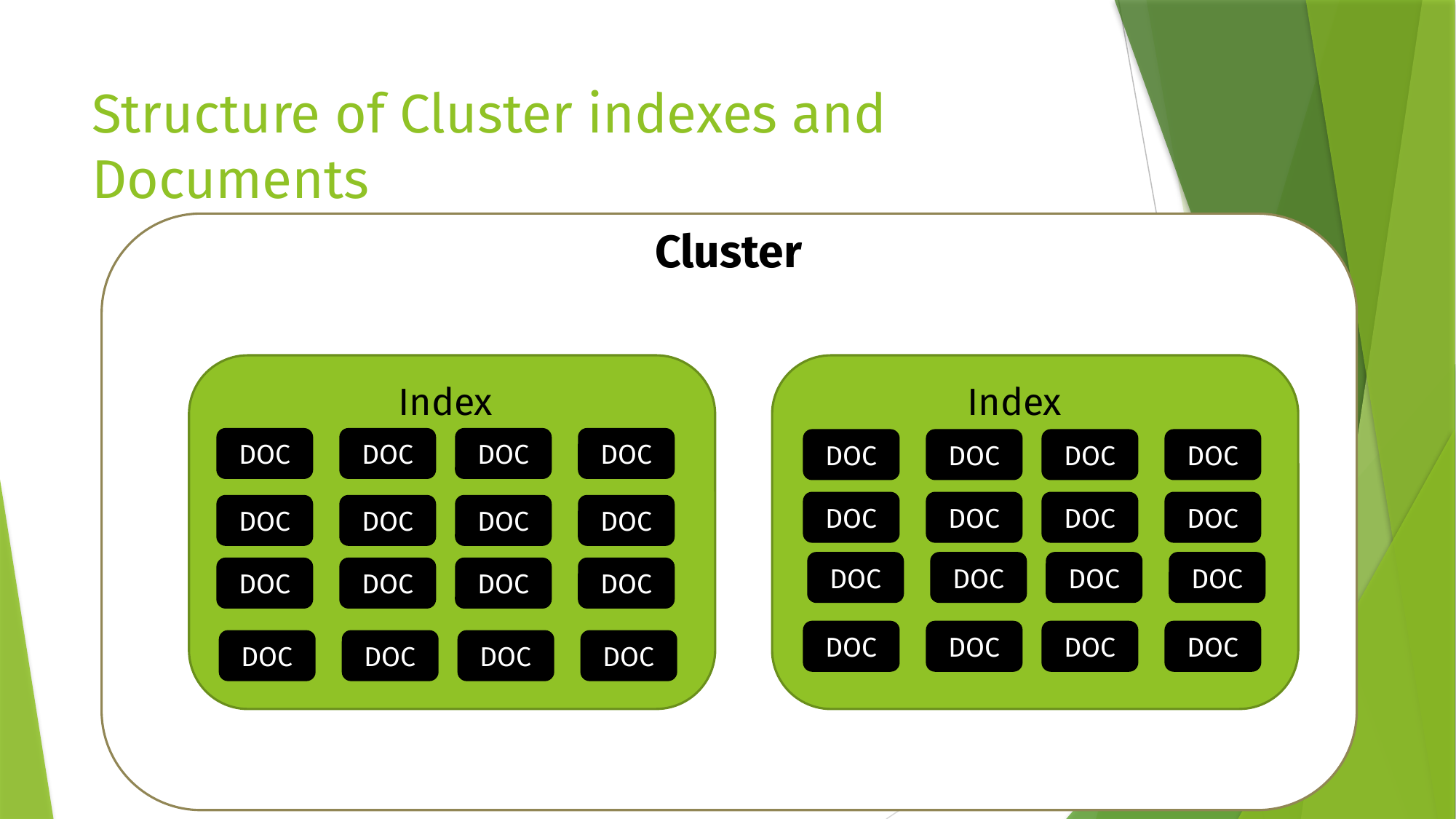

# Structure of Cluster indexes and Documents

Cluster

Index
Index
DOC
DOC
DOC
DOC
DOC
DOC
DOC
DOC
DOC
DOC
DOC
DOC
DOC
DOC
DOC
DOC
DOC
DOC
DOC
DOC
DOC
DOC
DOC
DOC
DOC
DOC
DOC
DOC
DOC
DOC
DOC
DOC